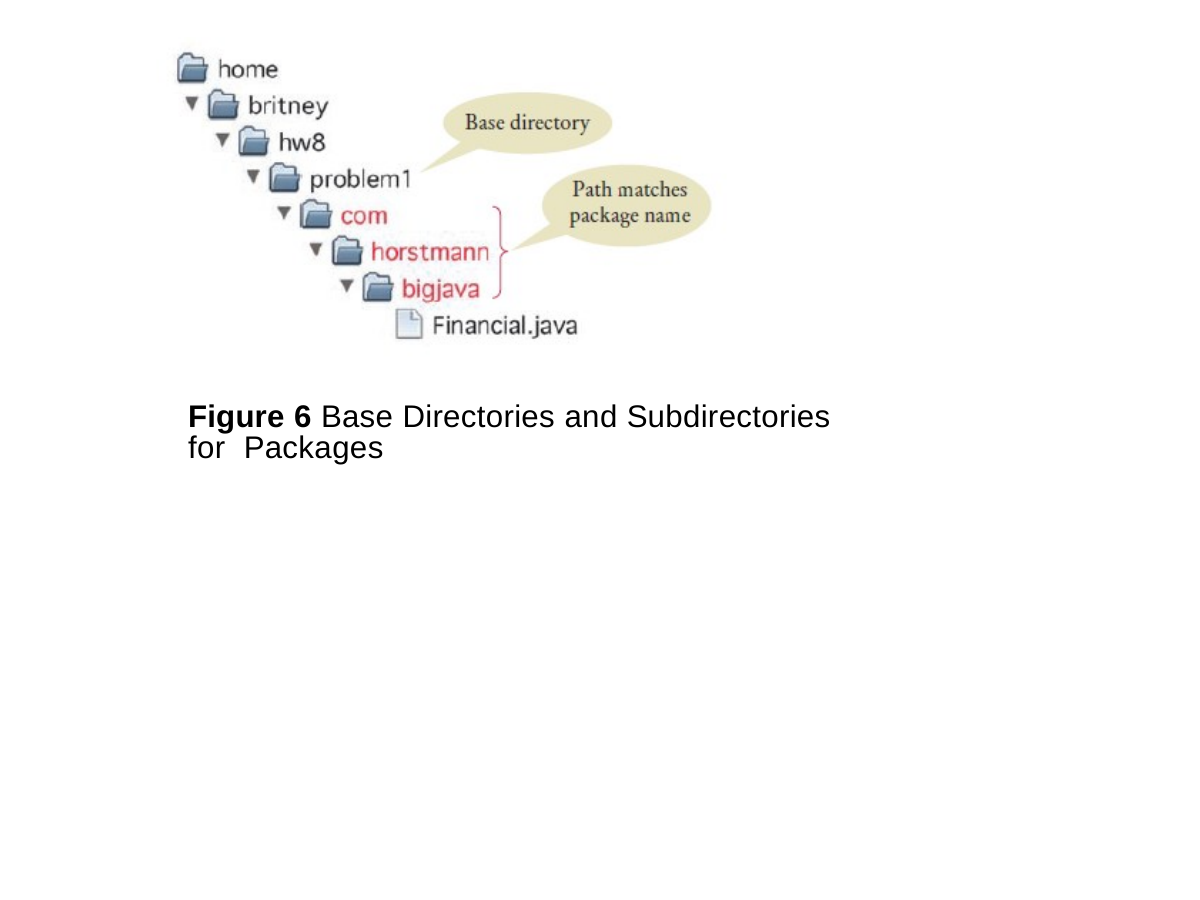

# Figure 6 Base Directories and Subdirectories for  Packages